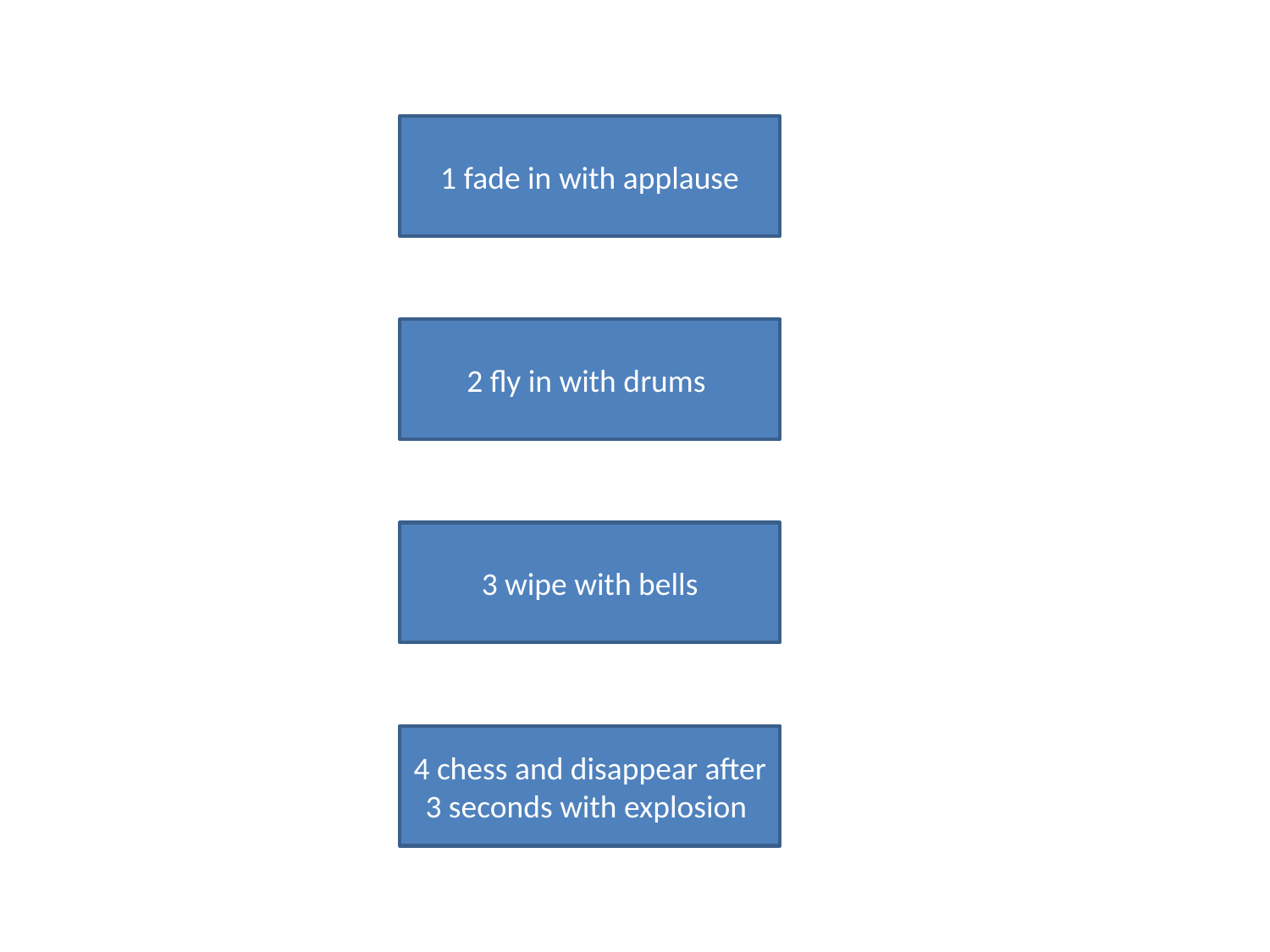

1 fade in with applause
2 fly in with drums
3 wipe with bells
4 chess and disappear after 3 seconds with explosion